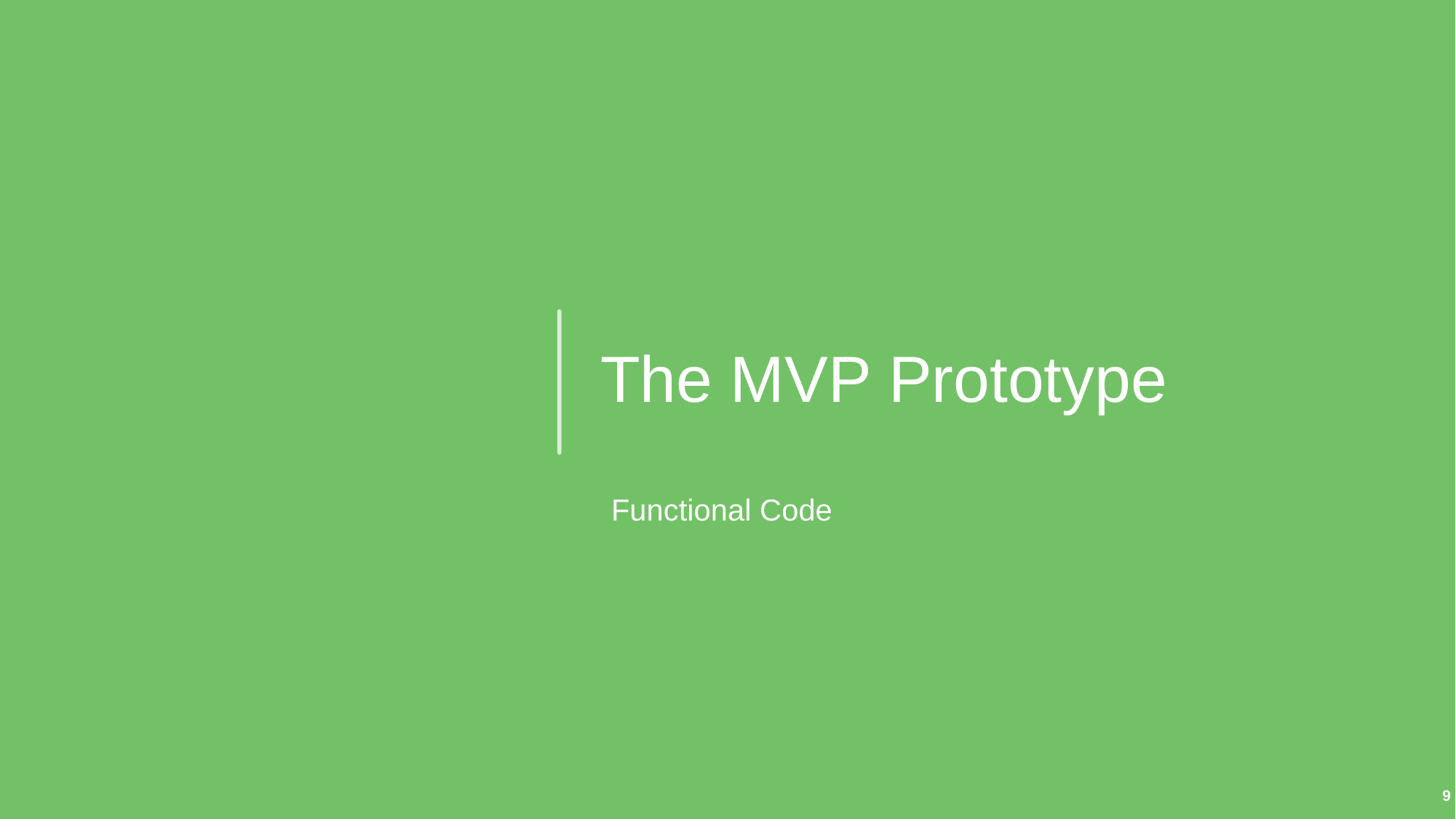

# The MVP Prototype
Functional Code
9